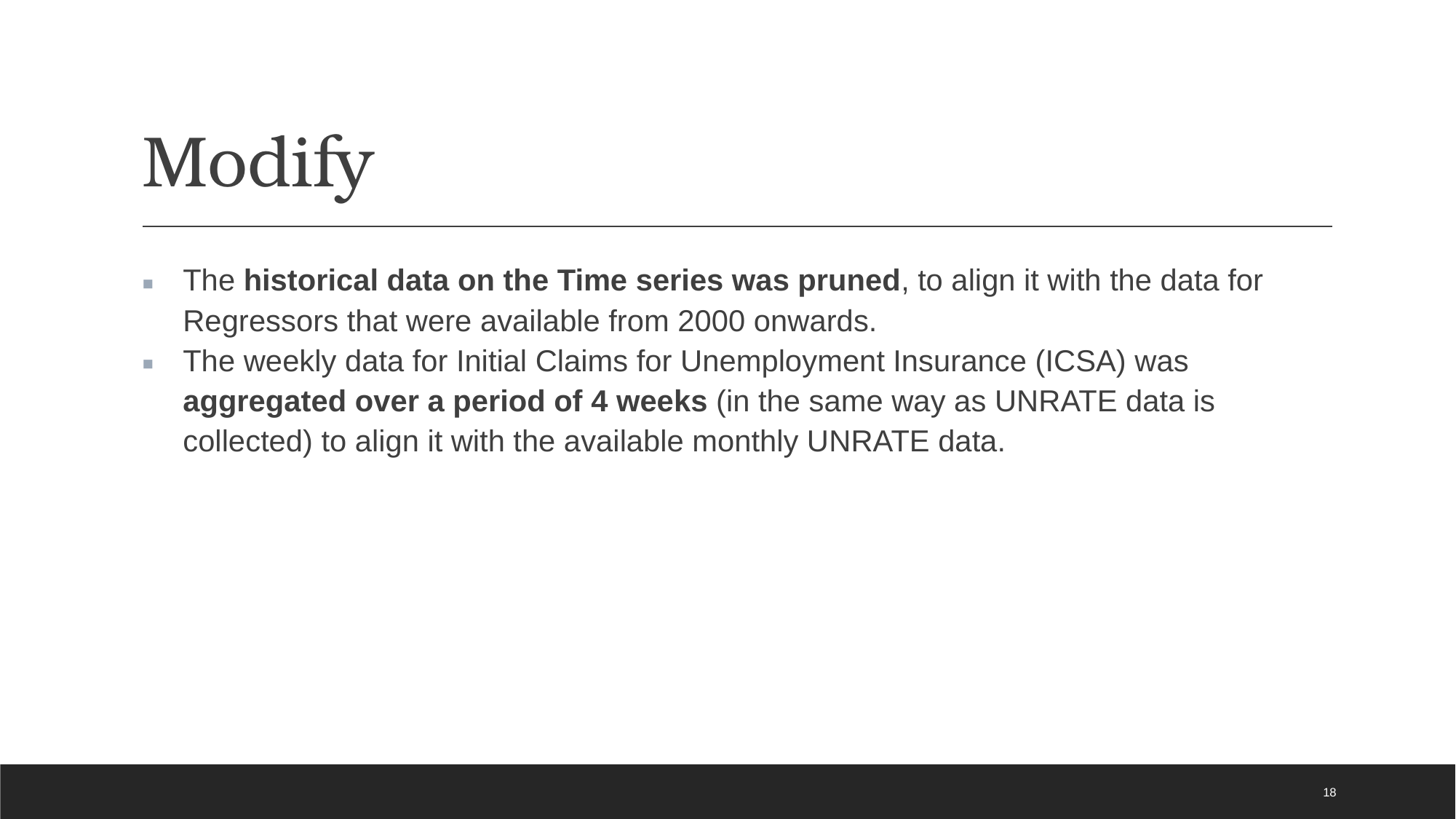

# Modify
The historical data on the Time series was pruned, to align it with the data for Regressors that were available from 2000 onwards.
The weekly data for Initial Claims for Unemployment Insurance (ICSA) was aggregated over a period of 4 weeks (in the same way as UNRATE data is collected) to align it with the available monthly UNRATE data.

18